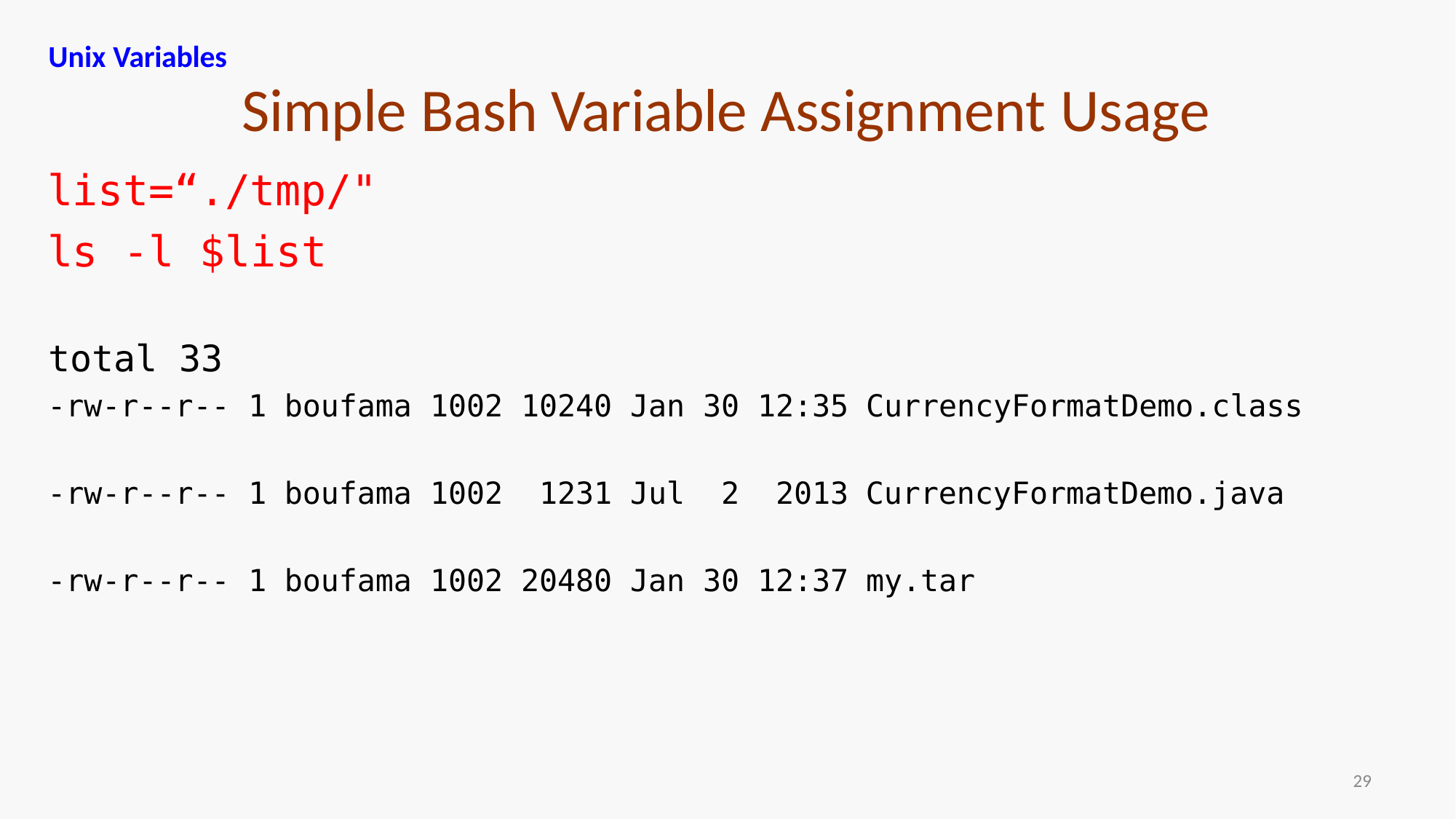

Unix Variables
# Simple Bash Variable Assignment Usage
list=“./tmp/"
ls -l $list
| total 33 |  |  |  |  |  |  |  |  |
| --- | --- | --- | --- | --- | --- | --- | --- | --- |
| -rw-r--r-- | 1 | boufama | 1002 | 10240 | Jan | 30 | 12:35 | CurrencyFormatDemo.class |
| -rw-r--r-- | 1 | boufama | 1002 | 1231 | Jul | 2 | 2013 | CurrencyFormatDemo.java |
| -rw-r--r-- | 1 | boufama | 1002 | 20480 | Jan | 30 | 12:37 | my.tar |
29